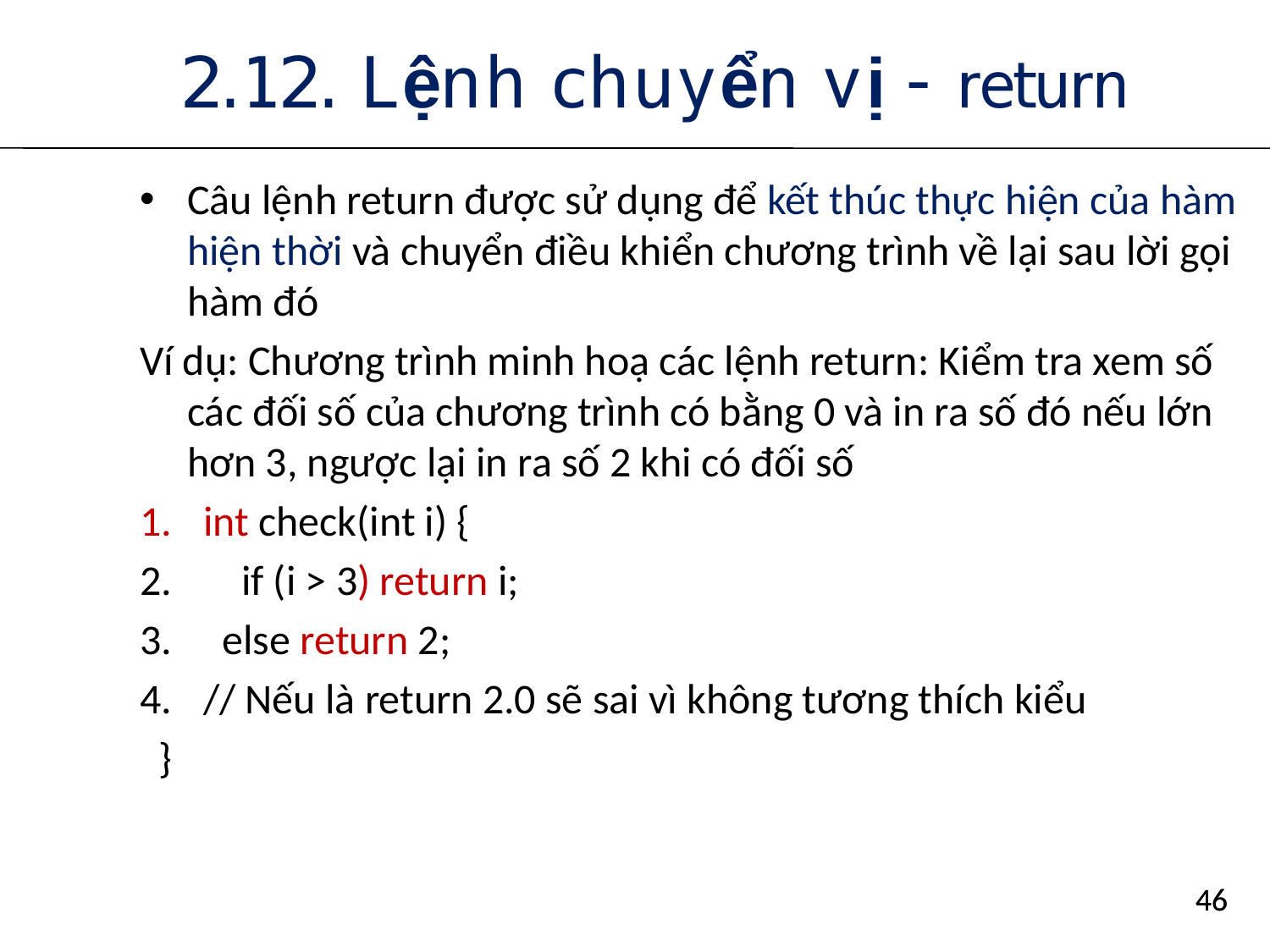

# 2.12. Lệnh chuyển vị - return

Câu lệnh return được sử dụng để kết thúc thực hiện của hàm hiện thời và chuyển điều khiển chương trình về lại sau lời gọi hàm đó
Ví dụ: Chương trình minh hoạ các lệnh return: Kiểm tra xem số các đối số của chương trình có bằng 0 và in ra số đó nếu lớn hơn 3, ngược lại in ra số 2 khi có đối số
int check(int i) {
    if (i > 3) return i;
  else return 2;
// Nếu là return 2.0 sẽ sai vì không tương thích kiểu
  }